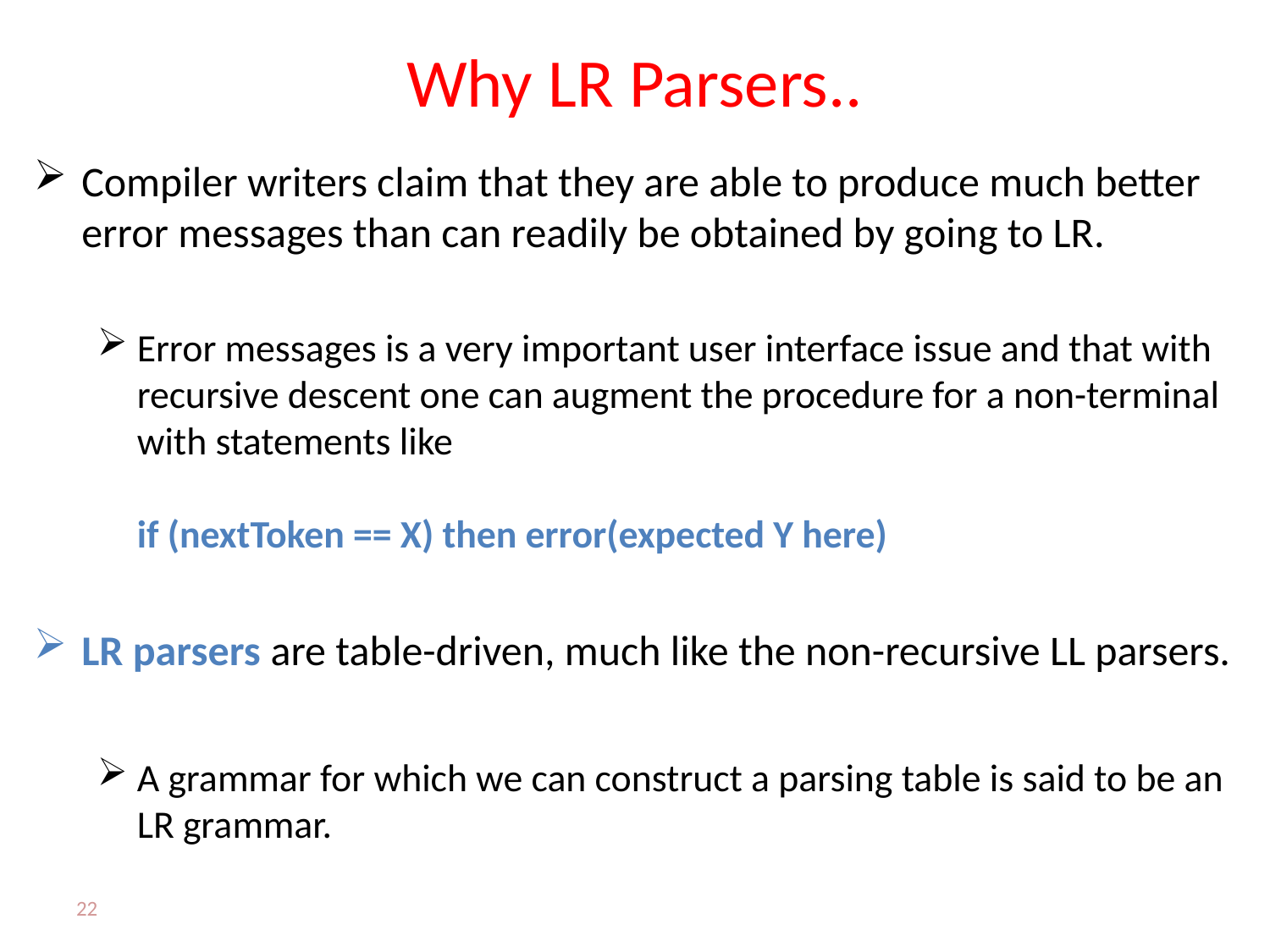

# Why LR Parsers..
Compiler writers claim that they are able to produce much better error messages than can readily be obtained by going to LR.

Error messages is a very important user interface issue and that with recursive descent one can augment the procedure for a non-terminal with statements like 
if (nextToken == X) then error(expected Y here)

LR parsers are table-driven, much like the non-recursive LL parsers.

A grammar for which we can construct a parsing table is said to be an LR grammar.
22